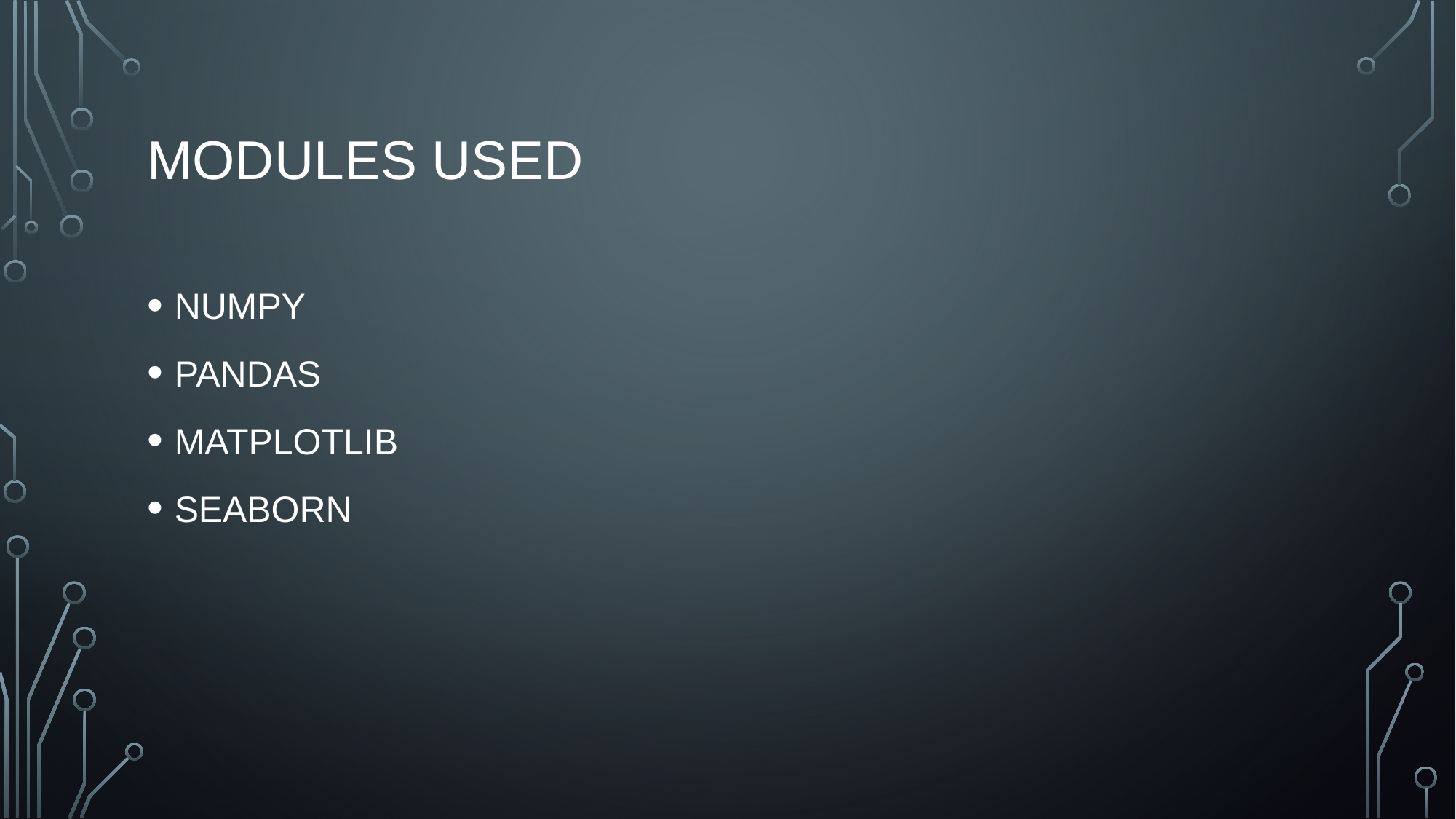

# Modules used
NUMPY
PANDAS
MATPLOTLIB
SEABORN